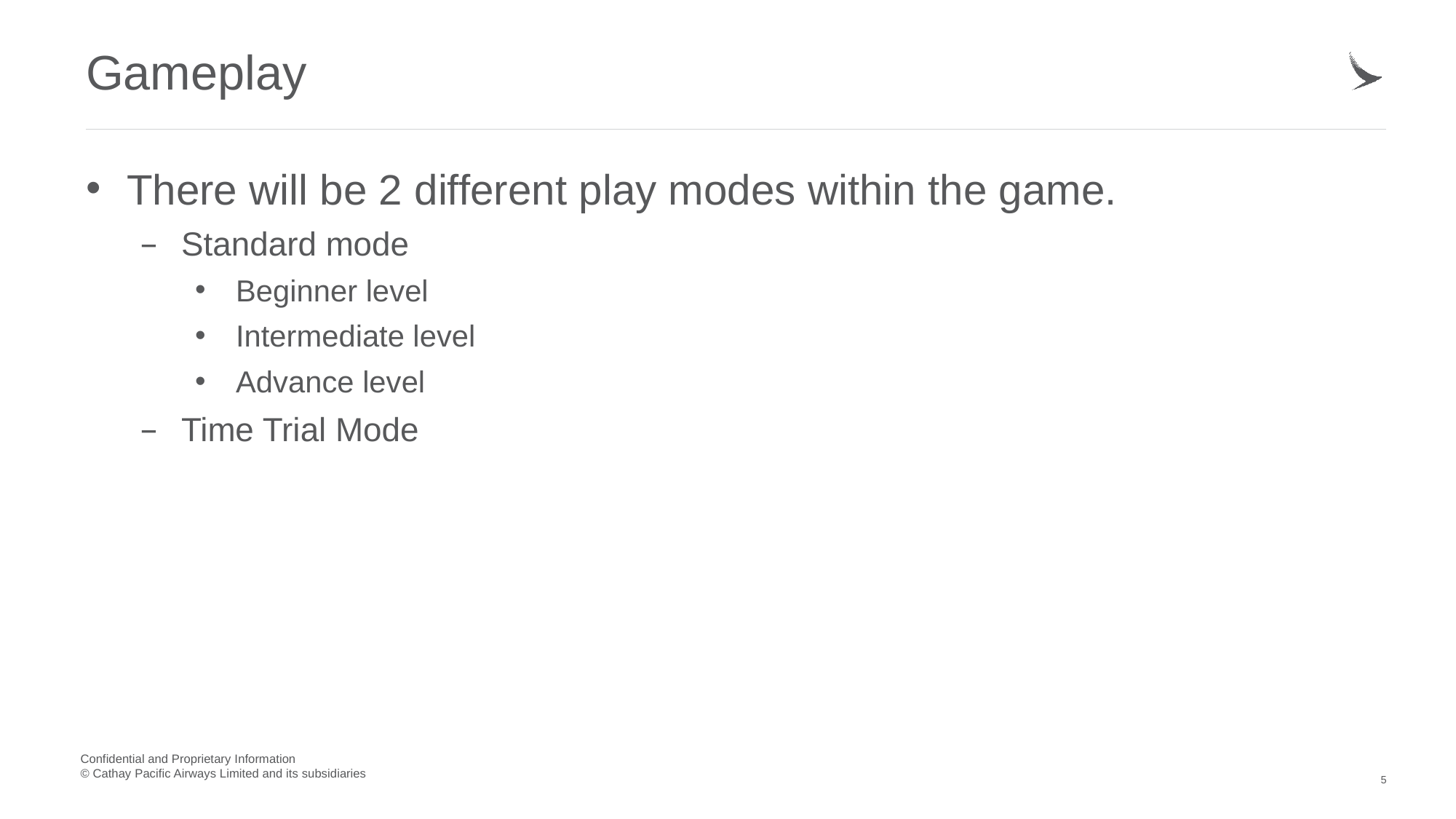

# Gameplay
There will be 2 different play modes within the game.
Standard mode
Beginner level
Intermediate level
Advance level
Time Trial Mode
5